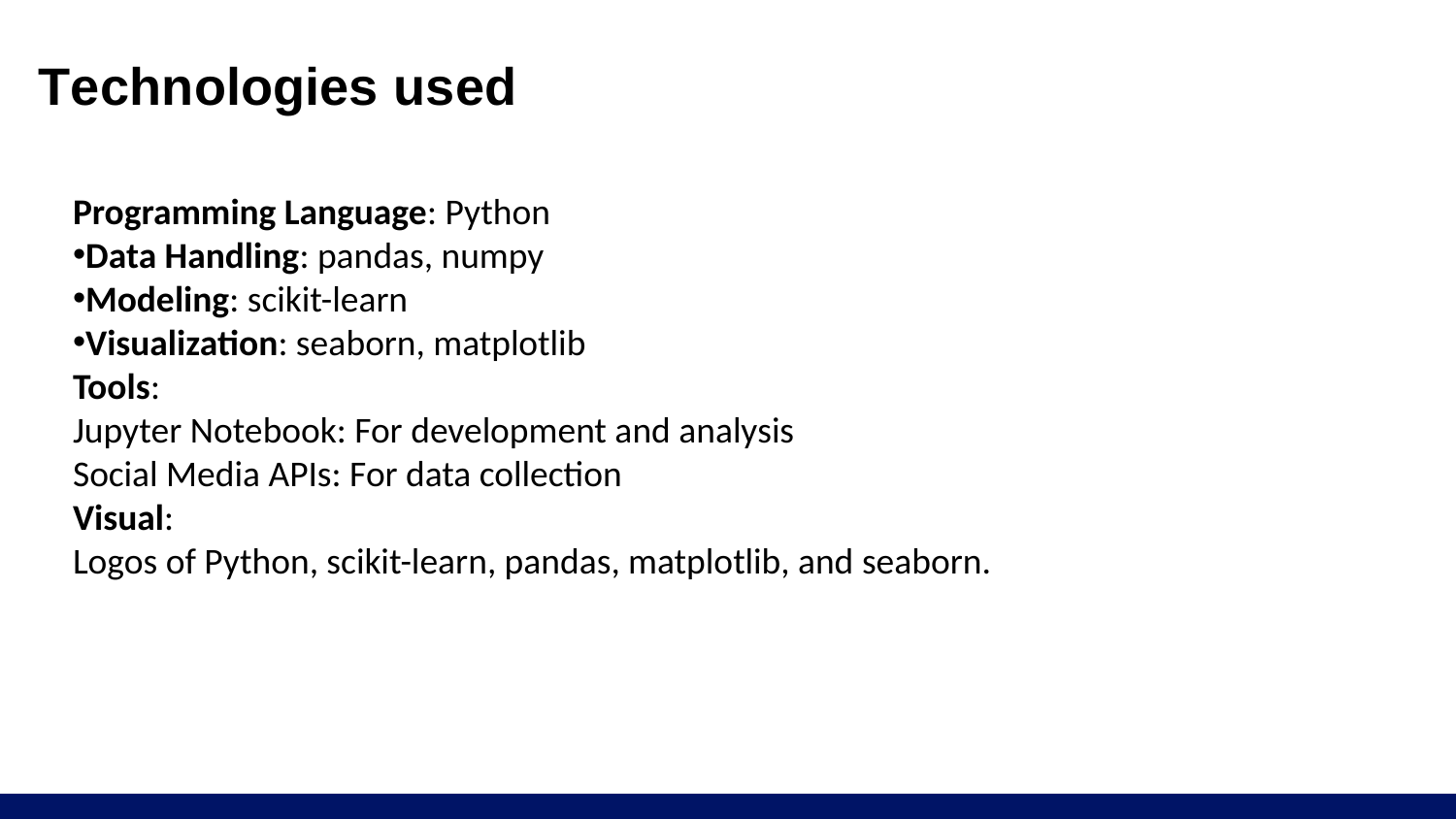

# Technologies used
Programming Language: Python
Data Handling: pandas, numpy
Modeling: scikit-learn
Visualization: seaborn, matplotlib
Tools:
Jupyter Notebook: For development and analysis
Social Media APIs: For data collection
Visual:
Logos of Python, scikit-learn, pandas, matplotlib, and seaborn.